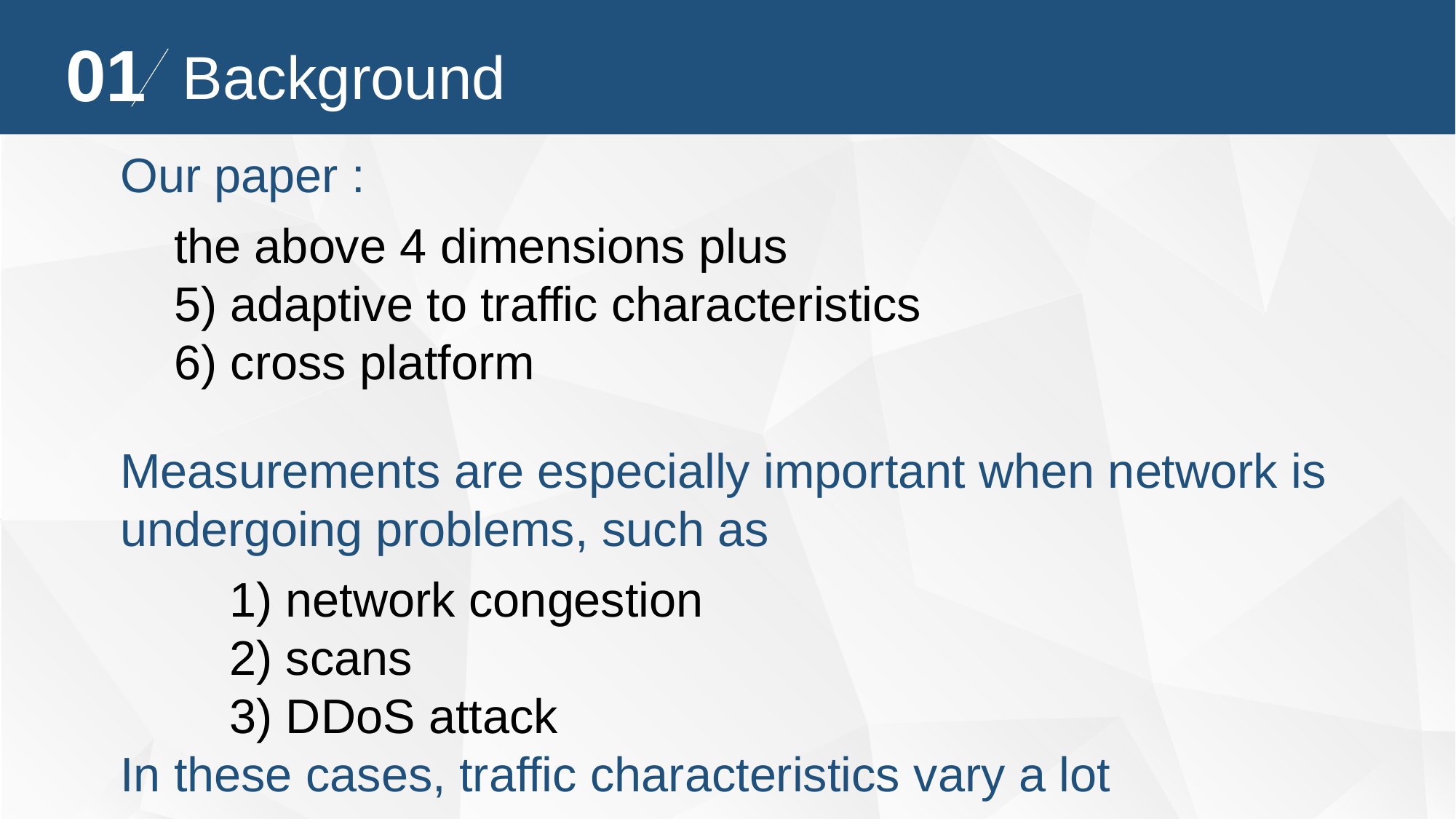

01
Background
Our paper :
    the above 4 dimensions plus
    5) adaptive to traffic characteristics
    6) cross platform

Measurements are especially important when network is undergoing problems, such as
	1) network congestion
	2) scans
	3) DDoS attack
In these cases, traffic characteristics vary a lot